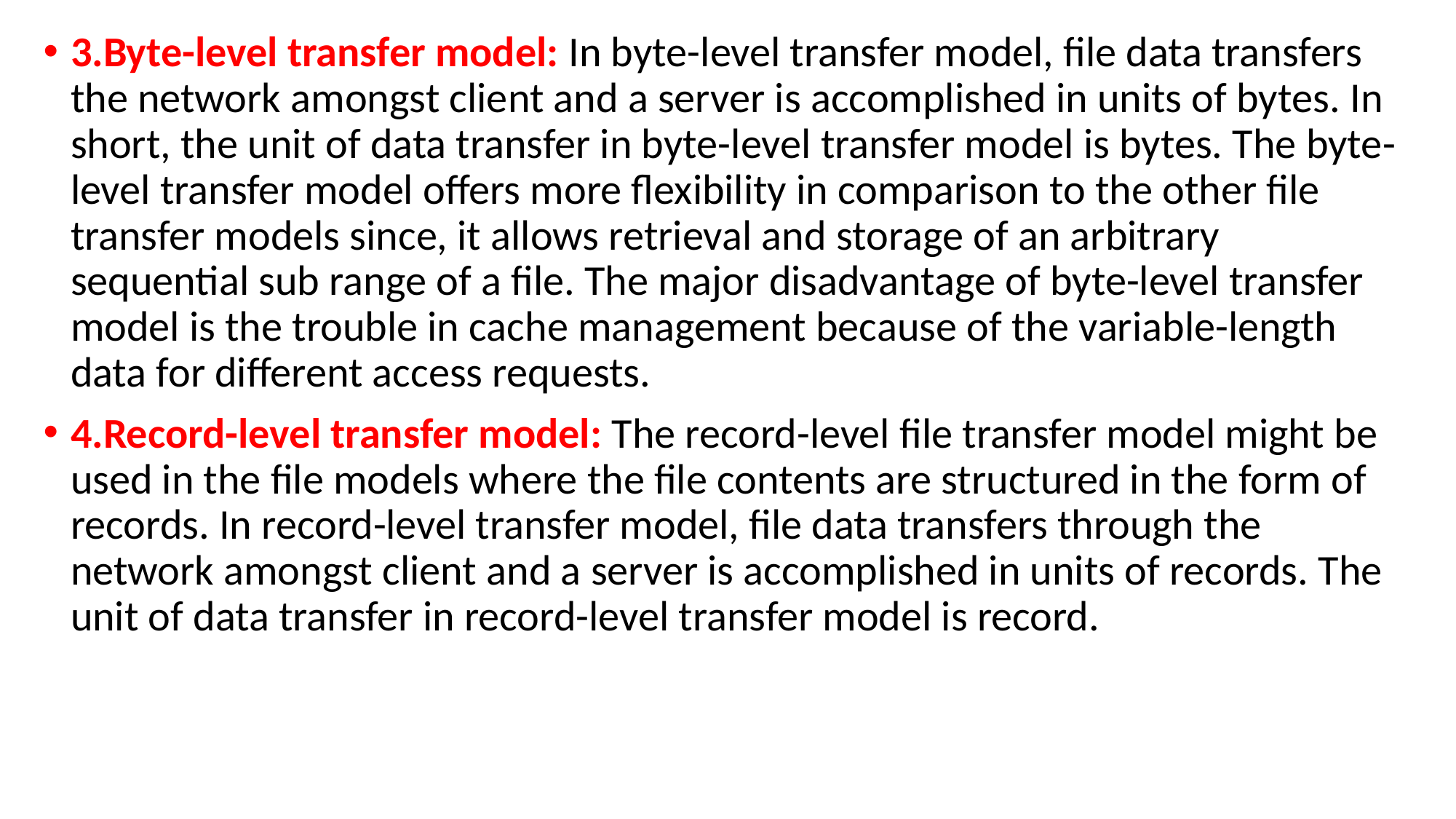

3.Byte-level transfer model: In byte-level transfer model, file data transfers the network amongst client and a server is accomplished in units of bytes. In short, the unit of data transfer in byte-level transfer model is bytes. The byte-level transfer model offers more flexibility in comparison to the other file transfer models since, it allows retrieval and storage of an arbitrary sequential sub range of a file. The major disadvantage of byte-level transfer model is the trouble in cache management because of the variable-length data for different access requests.
4.Record-level transfer model: The record-level file transfer model might be used in the file models where the file contents are structured in the form of records. In record-level transfer model, file data transfers through the network amongst client and a server is accomplished in units of records. The unit of data transfer in record-level transfer model is record.